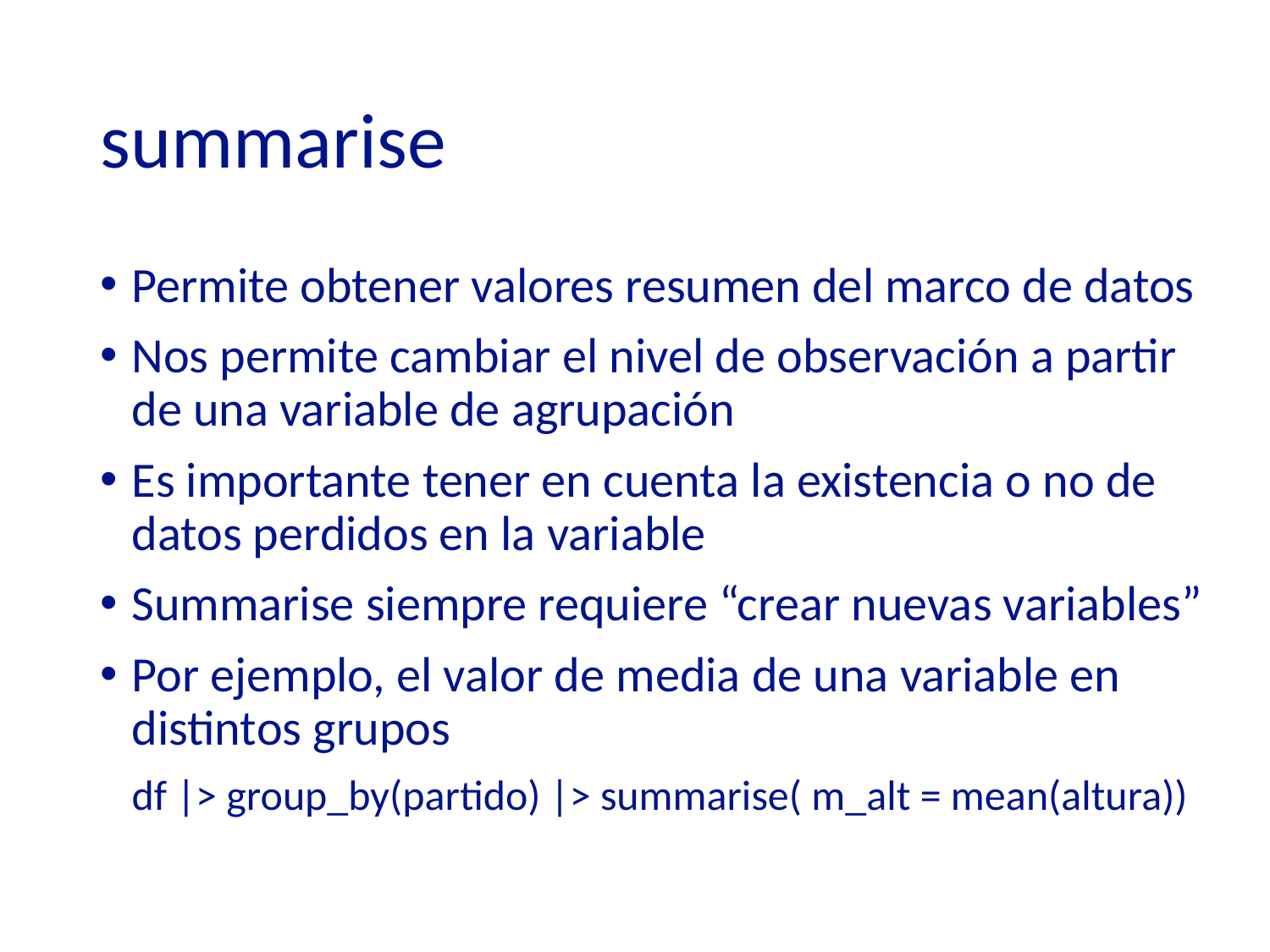

# summarise
Permite obtener valores resumen del marco de datos
Nos permite cambiar el nivel de observación a partir de una variable de agrupación
Es importante tener en cuenta la existencia o no de datos perdidos en la variable
Summarise siempre requiere “crear nuevas variables”
Por ejemplo, el valor de media de una variable en distintos grupos
df |> group_by(partido) |> summarise( m_alt = mean(altura))